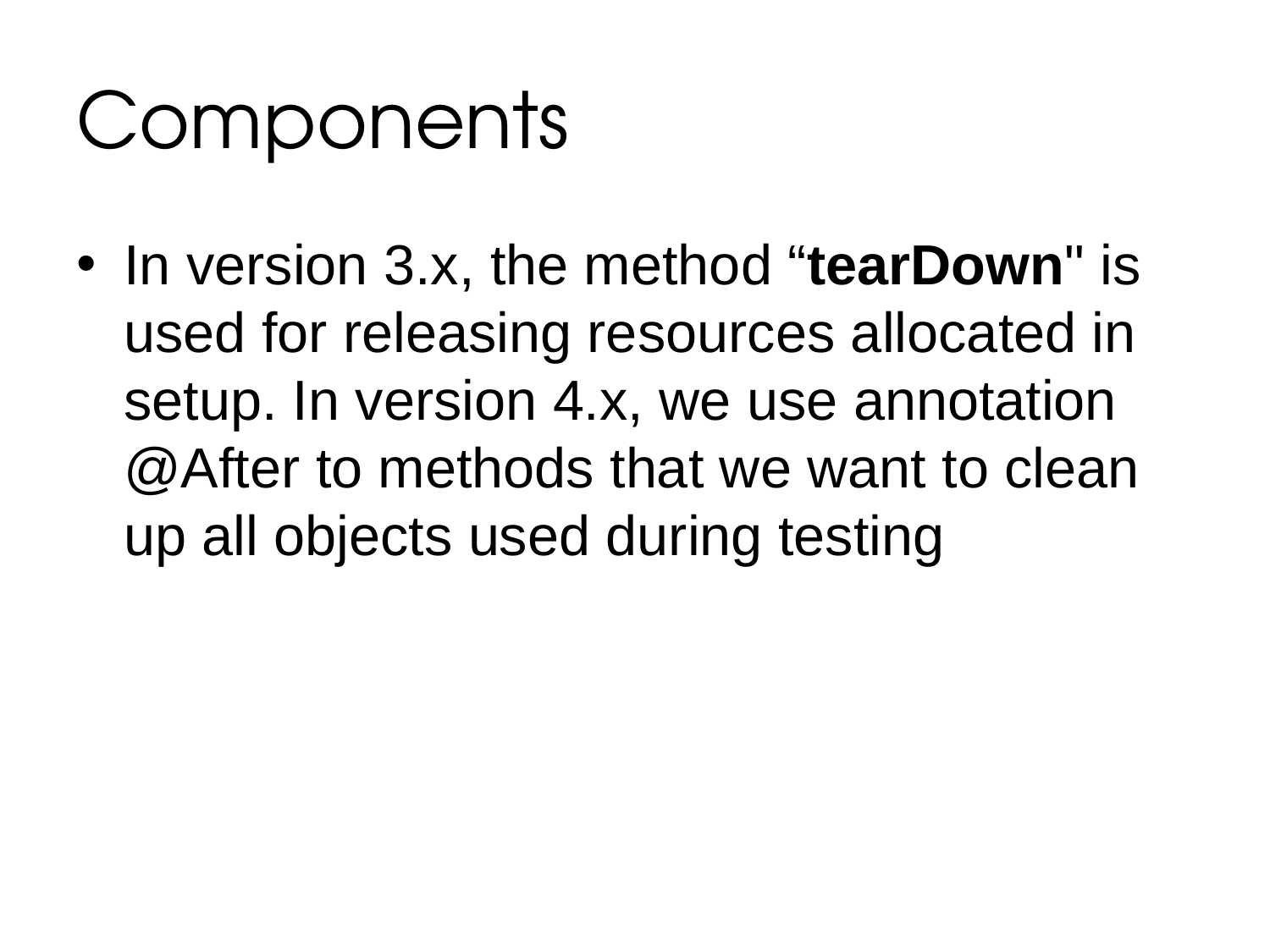

# Components
In version 3.x, the method “tearDown" is used for releasing resources allocated in setup. In version 4.x, we use annotation @After to methods that we want to clean up all objects used during testing